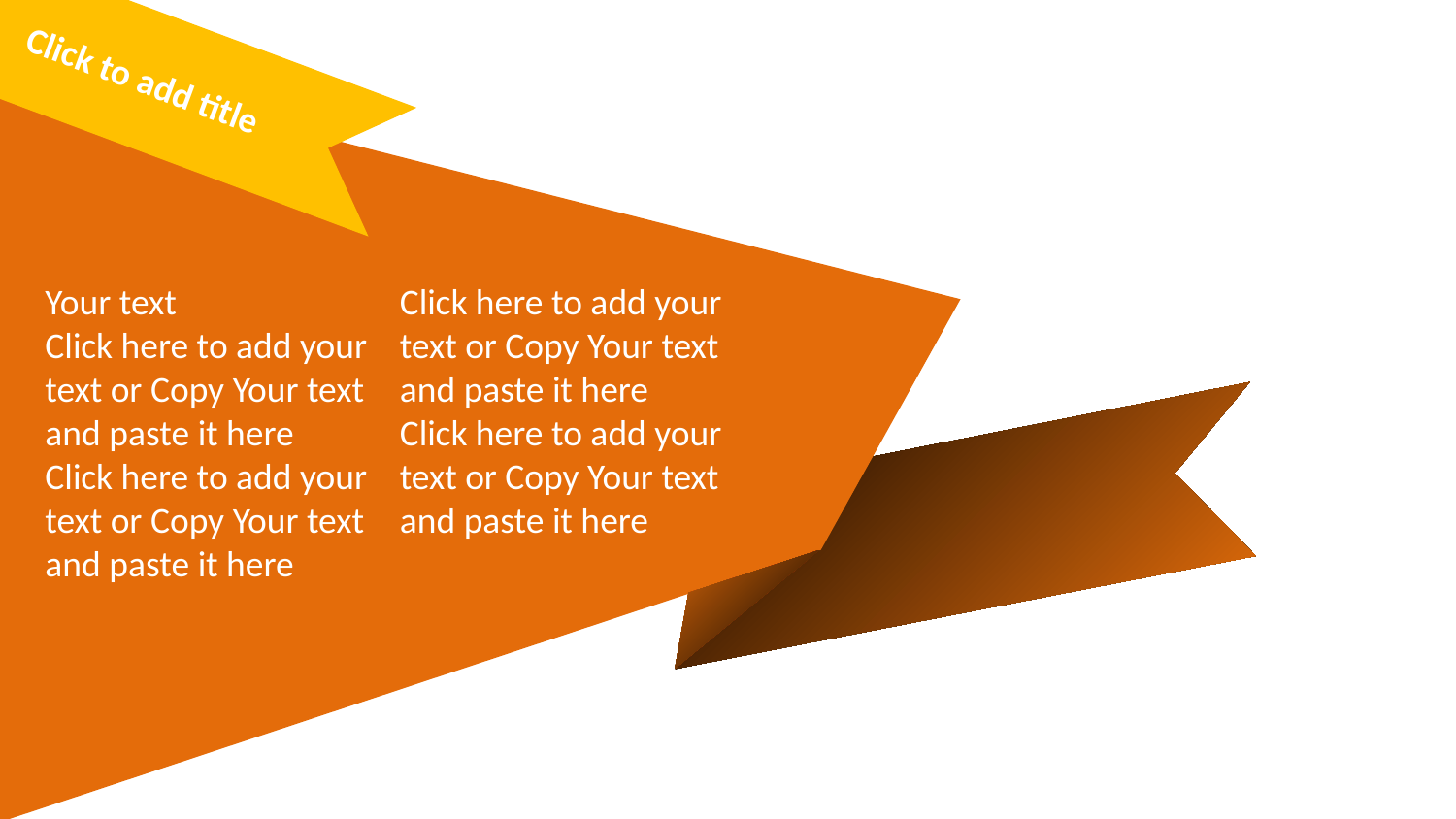

Click to add title

Click here to add your
text or Copy Your text
and paste it here
Click here to add your
text or Copy Your text
and paste it here
Your text
Click here to add your
text or Copy Your text
and paste it here
Click here to add your
text or Copy Your text
and paste it here